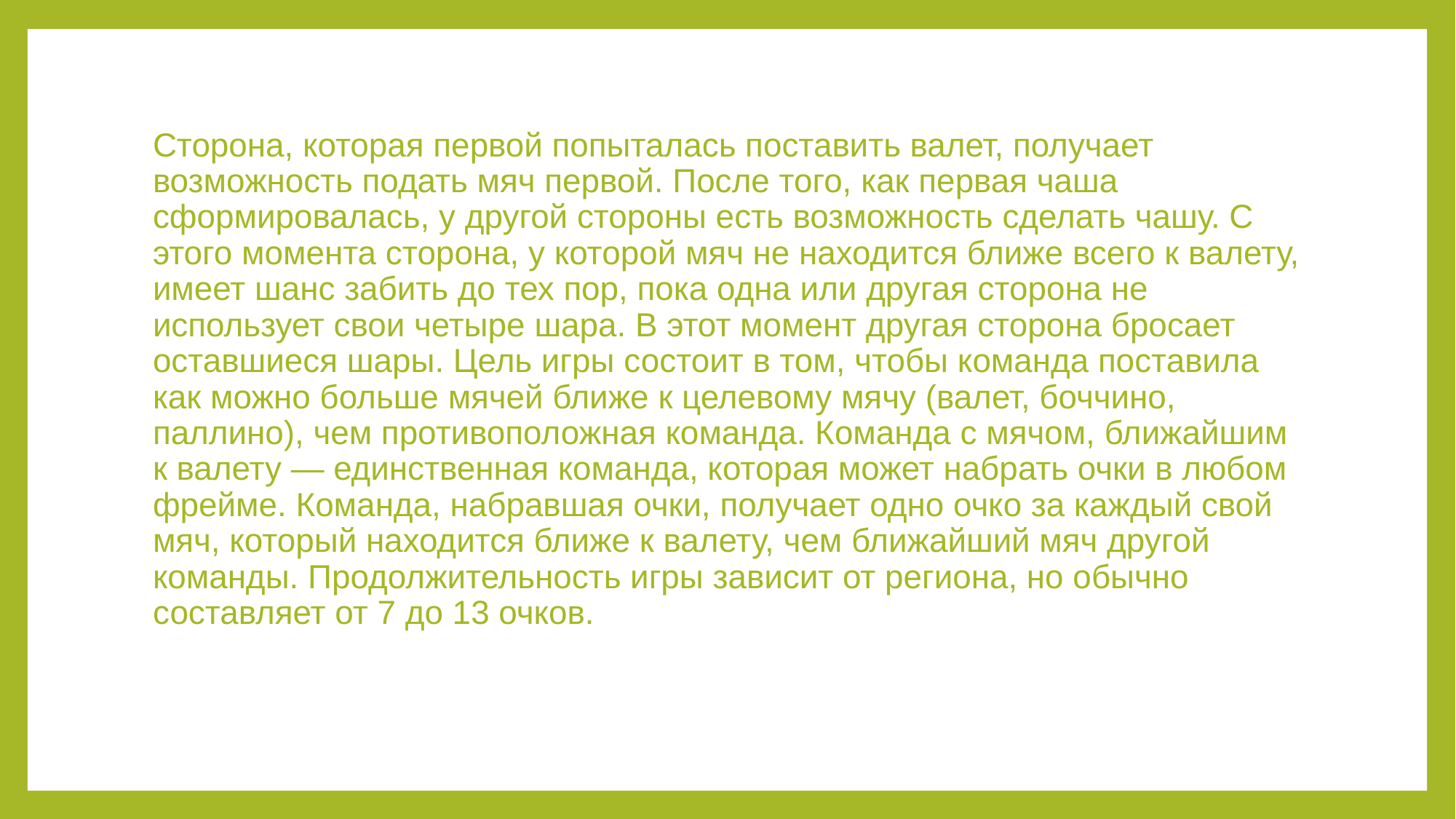

Сторона, которая первой попыталась поставить валет, получает возможность подать мяч первой. После того, как первая чаша сформировалась, у другой стороны есть возможность сделать чашу. С этого момента сторона, у которой мяч не находится ближе всего к валету, имеет шанс забить до тех пор, пока одна или другая сторона не использует свои четыре шара. В этот момент другая сторона бросает оставшиеся шары. Цель игры состоит в том, чтобы команда поставила как можно больше мячей ближе к целевому мячу (валет, боччино, паллино), чем противоположная команда. Команда с мячом, ближайшим к валету — единственная команда, которая может набрать очки в любом фрейме. Команда, набравшая очки, получает одно очко за каждый свой мяч, который находится ближе к валету, чем ближайший мяч другой команды. Продолжительность игры зависит от региона, но обычно составляет от 7 до 13 очков.